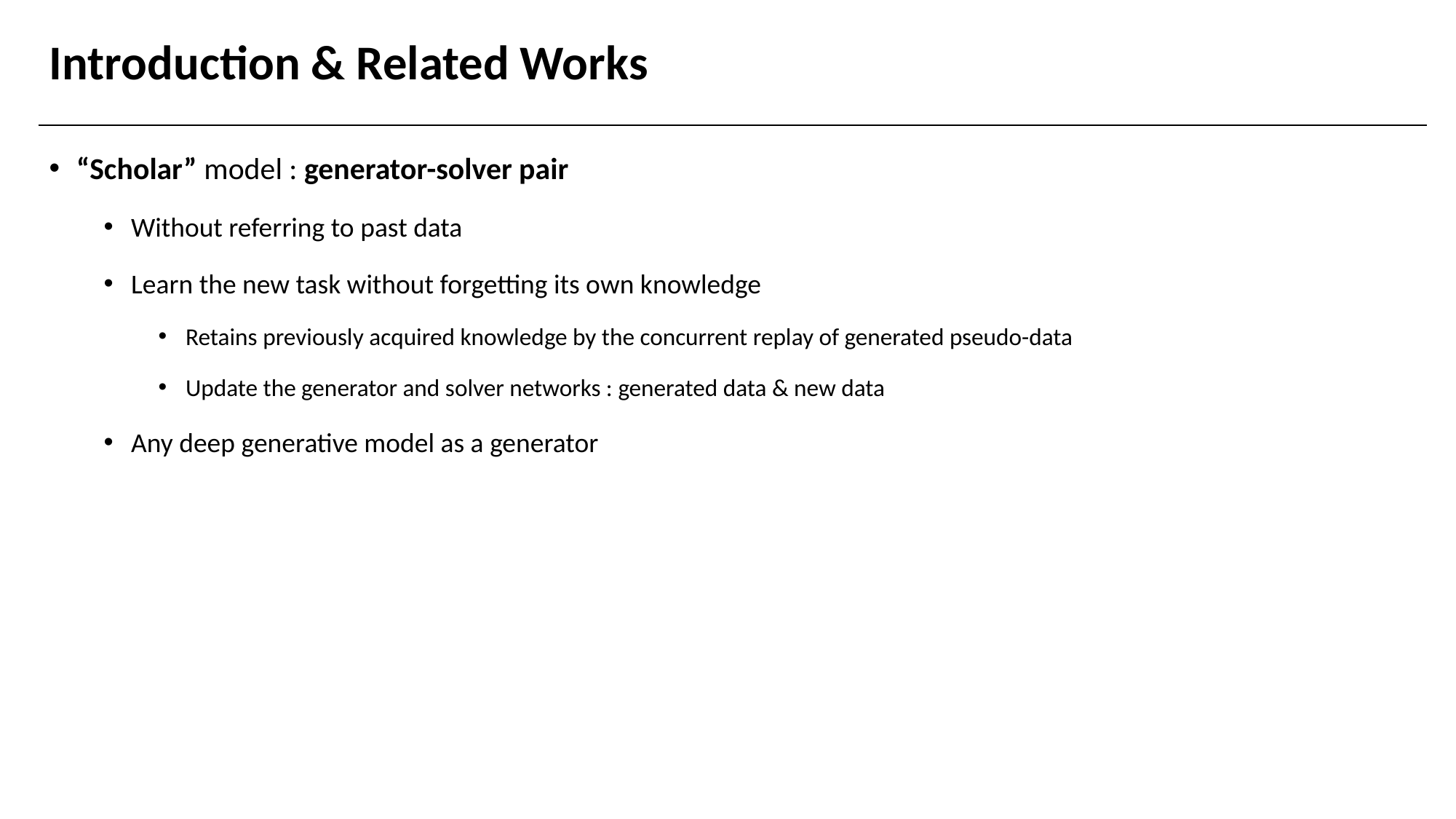

# Introduction & Related Works
“Scholar” model : generator-solver pair
Without referring to past data
Learn the new task without forgetting its own knowledge
Retains previously acquired knowledge by the concurrent replay of generated pseudo-data
Update the generator and solver networks : generated data & new data
Any deep generative model as a generator